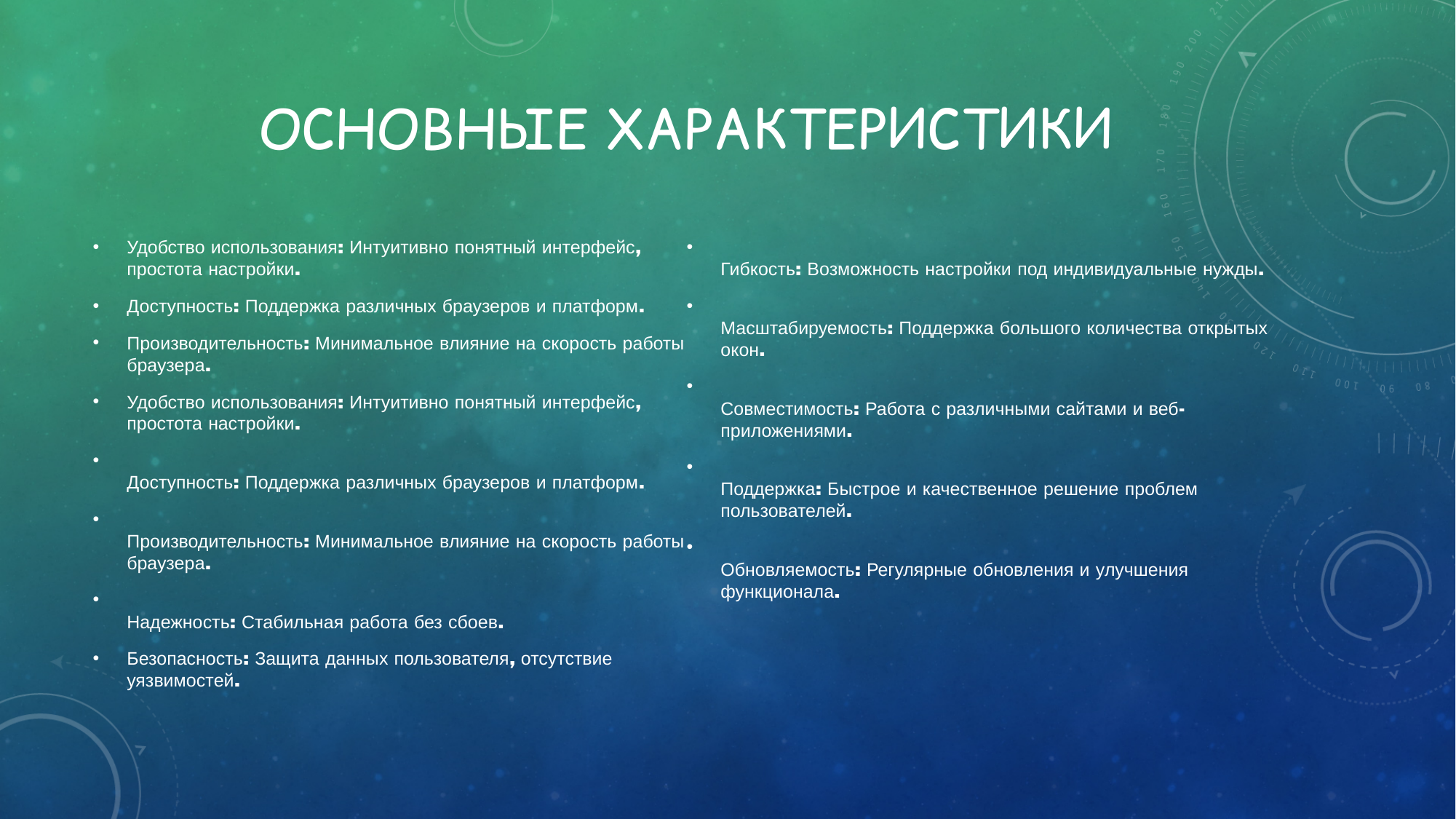

# Основные характеристики
Удобство использования: Интуитивно понятный интерфейс, простота настройки.
Доступность: Поддержка различных браузеров и платформ.
Производительность: Минимальное влияние на скорость работы браузера.
Удобство использования: Интуитивно понятный интерфейс, простота настройки.
Доступность: Поддержка различных браузеров и платформ.
Производительность: Минимальное влияние на скорость работы браузера.
Надежность: Стабильная работа без сбоев.
Безопасность: Защита данных пользователя, отсутствие уязвимостей.
Гибкость: Возможность настройки под индивидуальные нужды.
Масштабируемость: Поддержка большого количества открытых окон.
Совместимость: Работа с различными сайтами и веб-приложениями.
Поддержка: Быстрое и качественное решение проблем пользователей.
Обновляемость: Регулярные обновления и улучшения функционала.